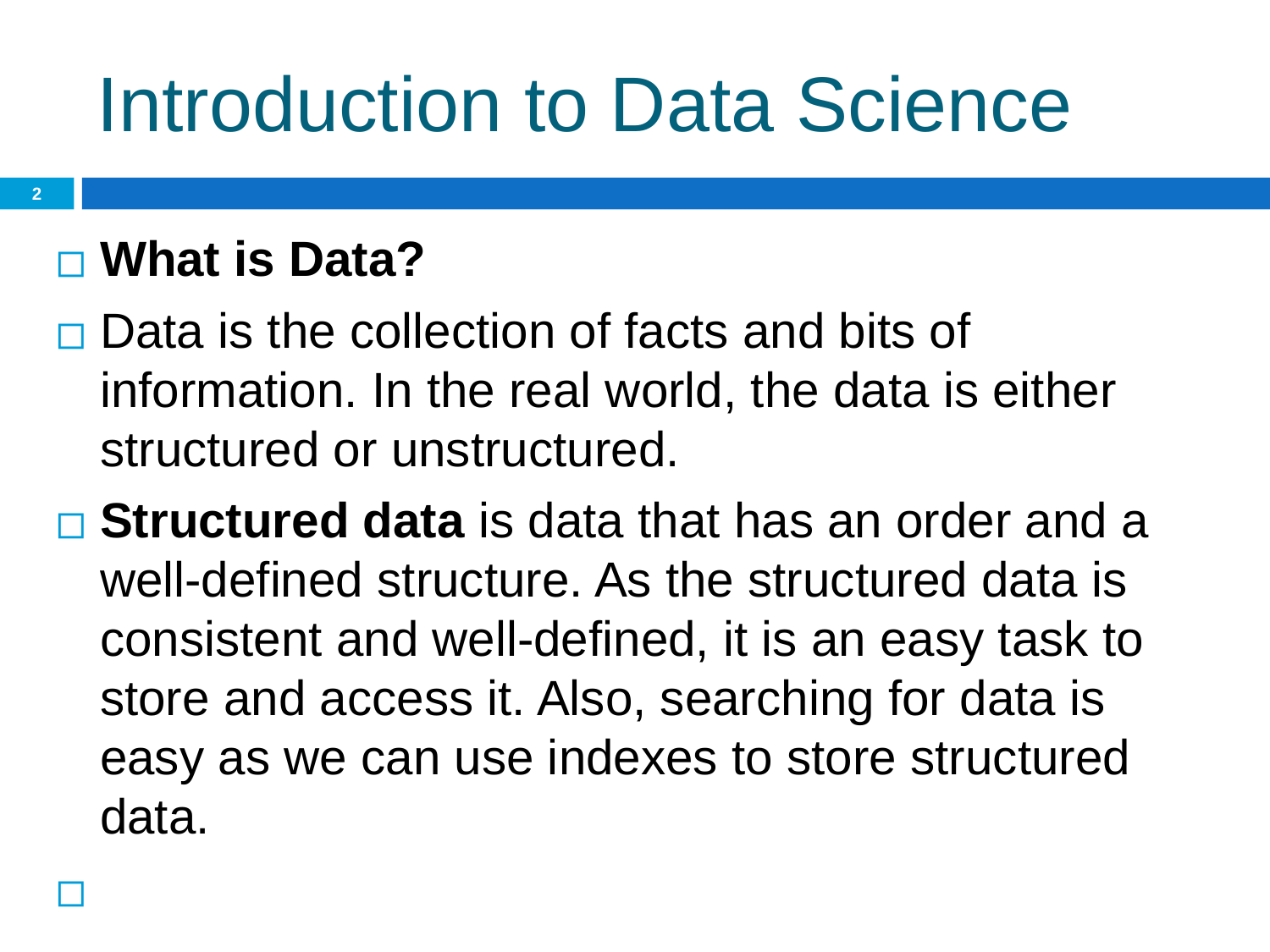

# Introduction to Data Science
2
What is Data?
Data is the collection of facts and bits of information. In the real world, the data is either structured or unstructured.
Structured data is data that has an order and a well-defined structure. As the structured data is consistent and well-defined, it is an easy task to store and access it. Also, searching for data is easy as we can use indexes to store structured data.